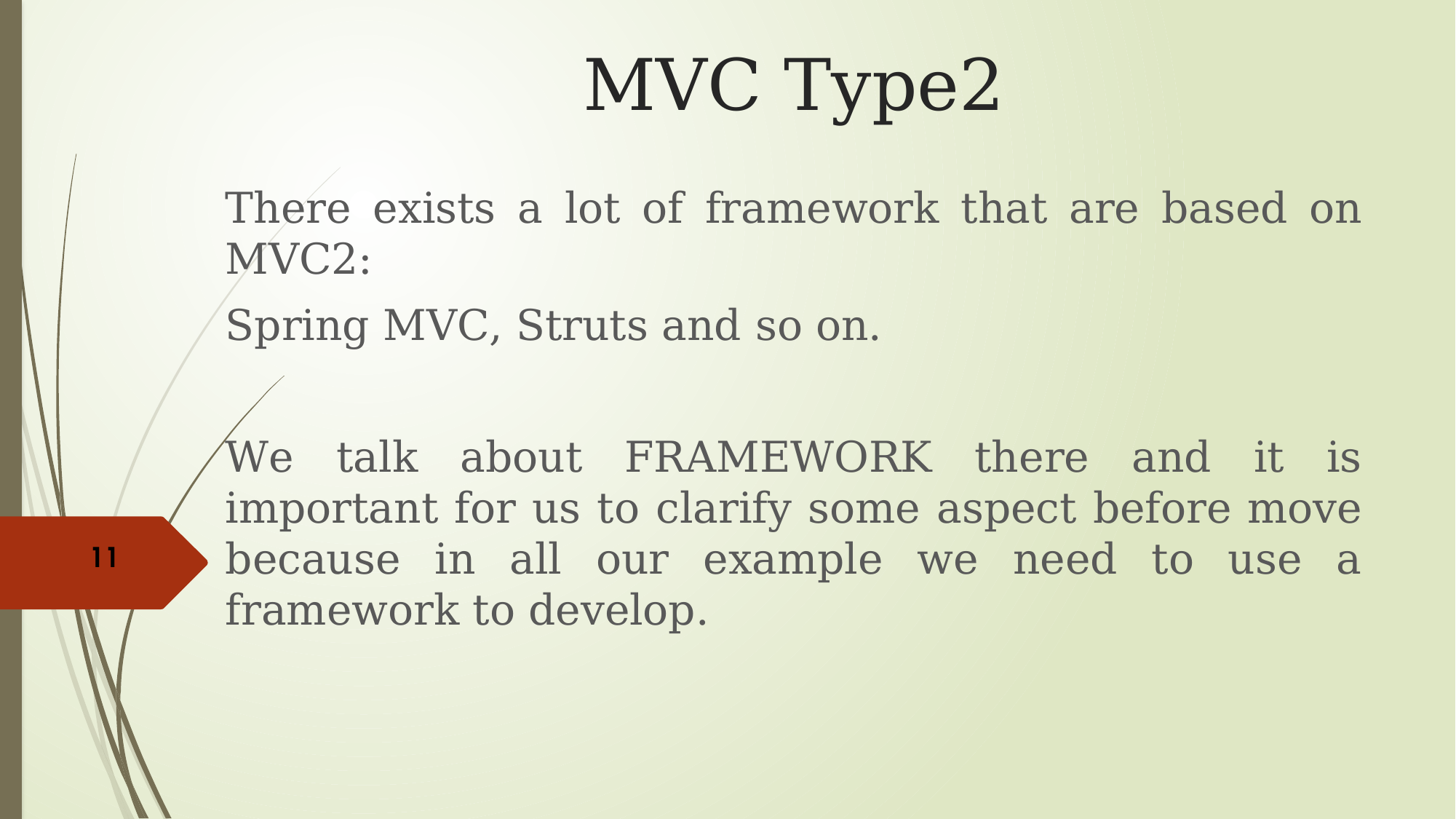

# MVC Type2
There exists a lot of framework that are based on MVC2:
Spring MVC, Struts and so on.

We talk about FRAMEWORK there and it is important for us to clarify some aspect before move because in all our example we need to use a framework to develop.

11